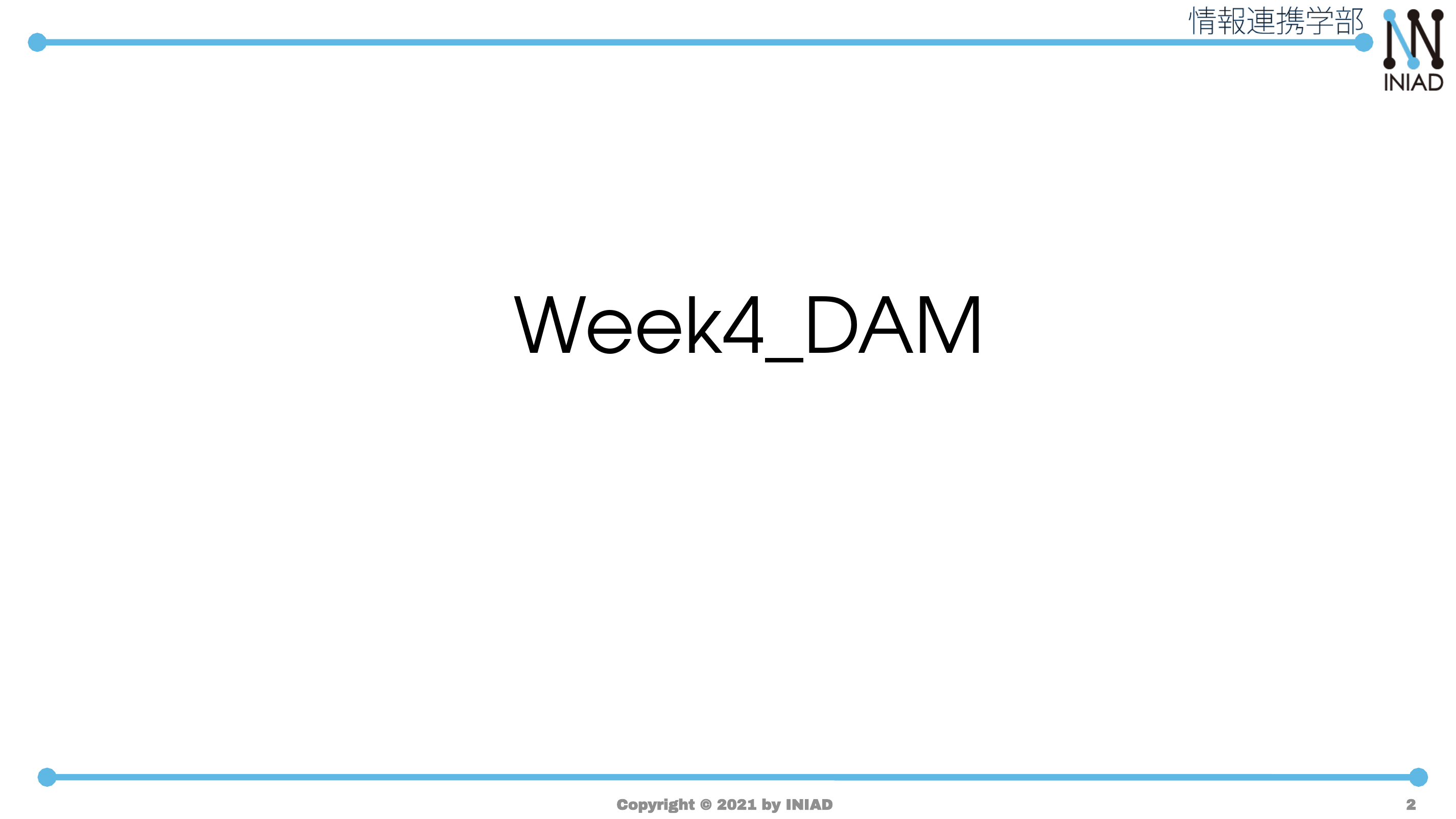

# Week4_DAM
Copyright © 2021 by INIAD
2